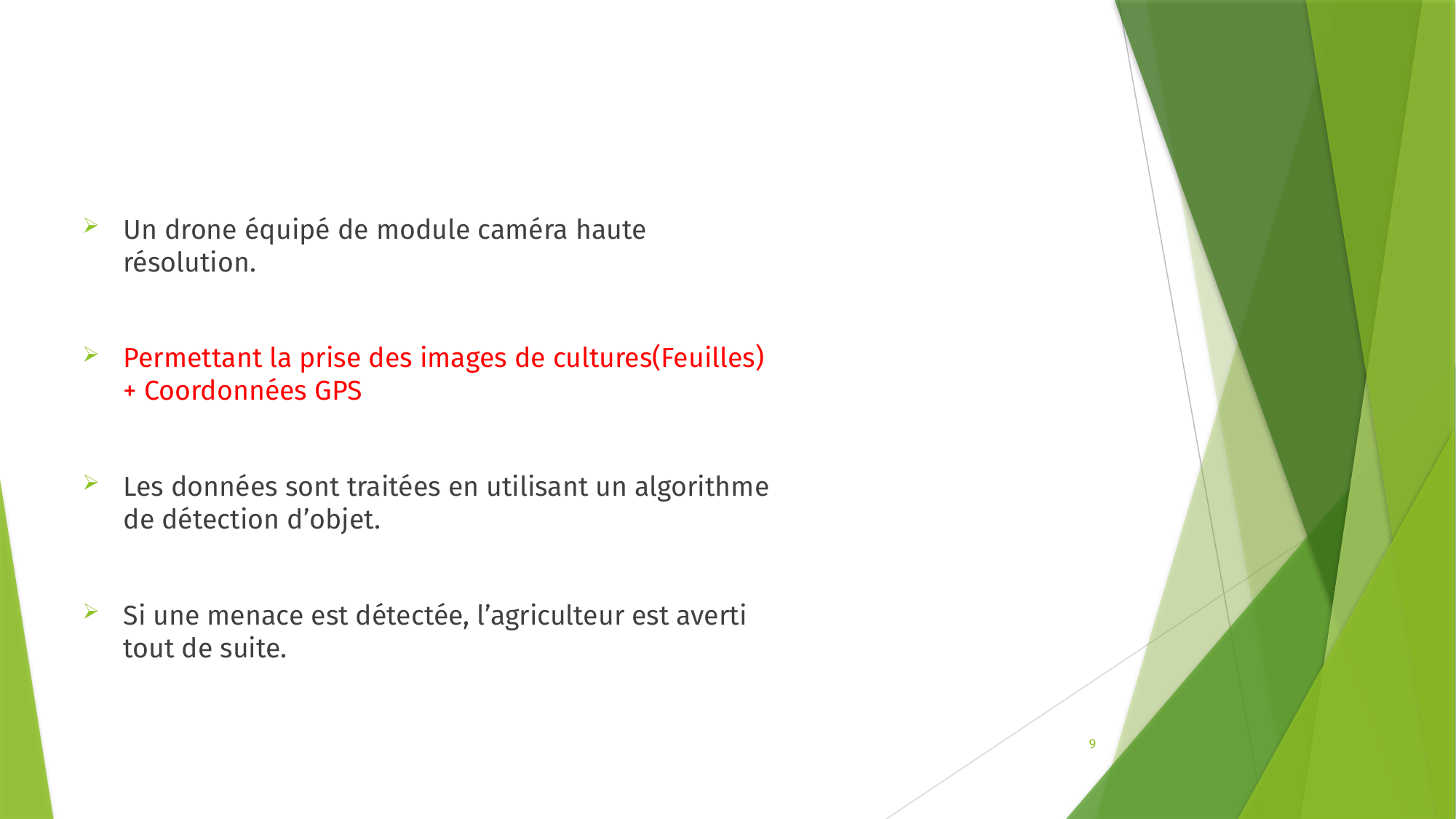

Un drone équipé de module caméra haute résolution.

Permettant la prise des images de cultures(Feuilles) + Coordonnées GPS

Les données sont traitées en utilisant un algorithme de détection d’objet.

Si une menace est détectée, l’agriculteur est averti tout de suite.

9